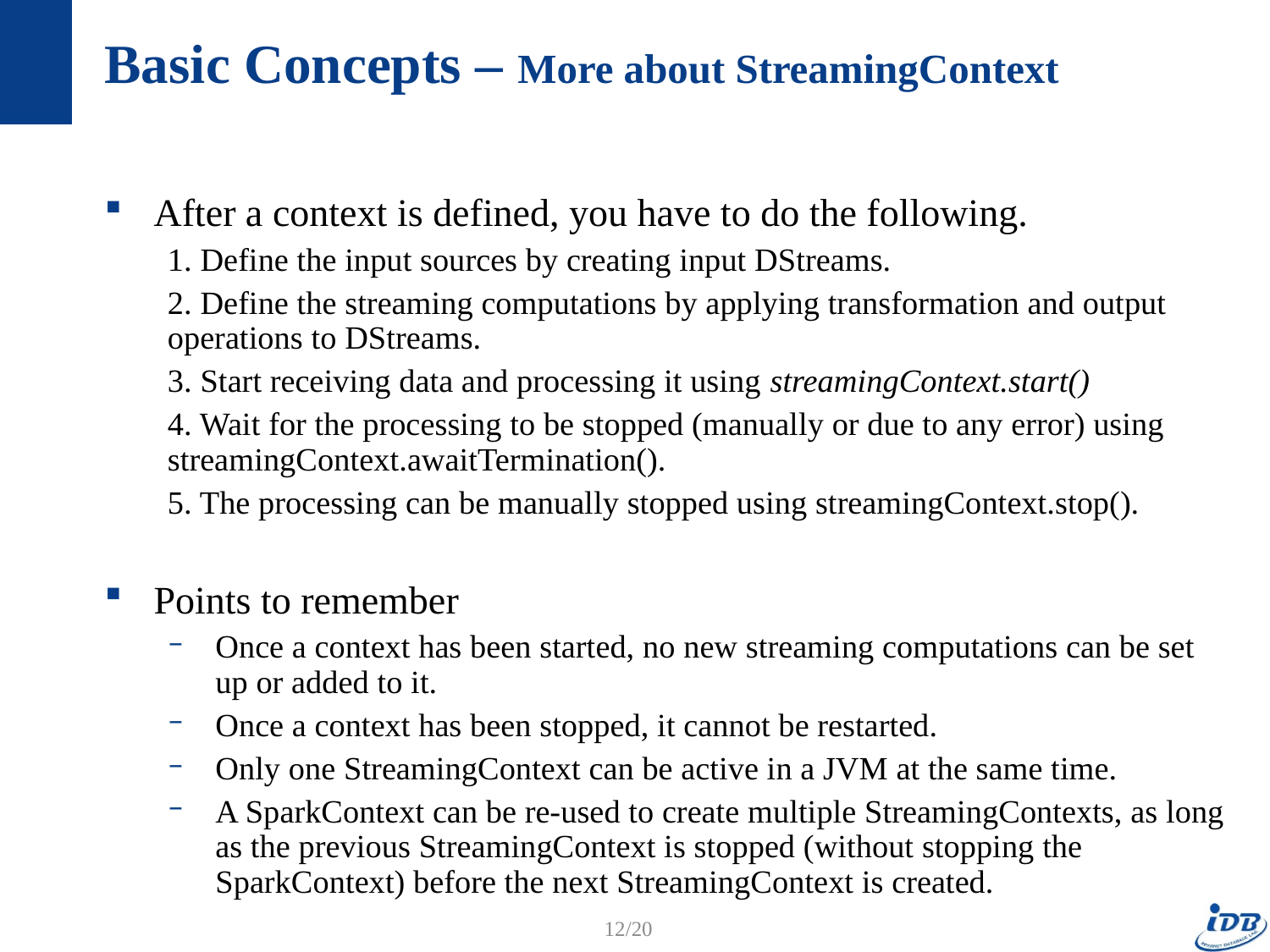

# Basic Concepts – More about StreamingContext
After a context is defined, you have to do the following.
1. Define the input sources by creating input DStreams.
2. Define the streaming computations by applying transformation and output operations to DStreams.
3. Start receiving data and processing it using streamingContext.start()
4. Wait for the processing to be stopped (manually or due to any error) using streamingContext.awaitTermination().
5. The processing can be manually stopped using streamingContext.stop().

Points to remember
Once a context has been started, no new streaming computations can be set up or added to it.
Once a context has been stopped, it cannot be restarted.
Only one StreamingContext can be active in a JVM at the same time.
A SparkContext can be re-used to create multiple StreamingContexts, as long as the previous StreamingContext is stopped (without stopping the SparkContext) before the next StreamingContext is created.
12/20